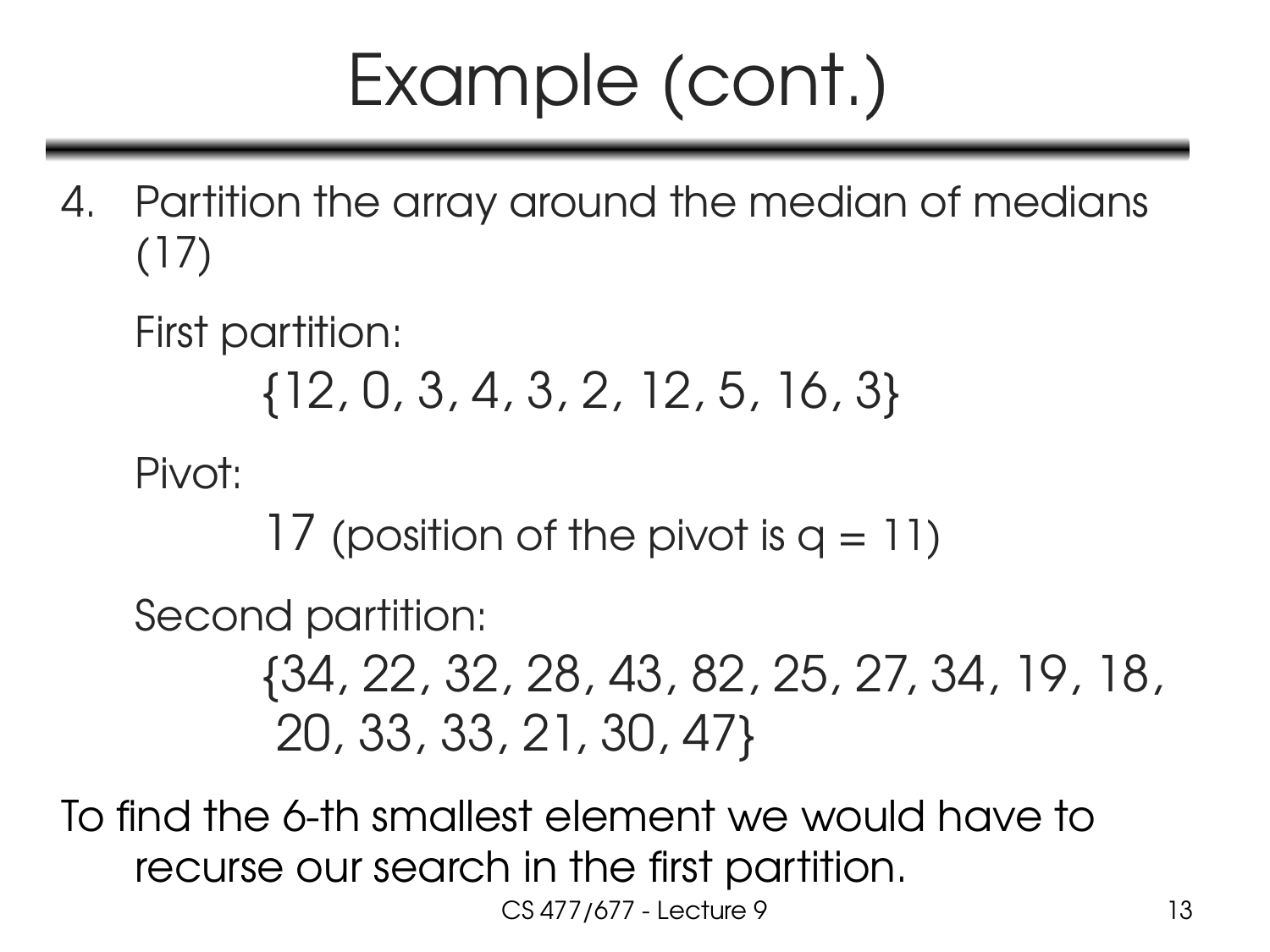

# Example (cont.)
Partition the array around the median of medians (17)

	First partition:
		{12, 0, 3, 4, 3, 2, 12, 5, 16, 3}

	Pivot:
		17 (position of the pivot is q = 11)

	Second partition:
		{34, 22, 32, 28, 43, 82, 25, 27, 34, 19, 18, 	 20, 33, 33, 21, 30, 47}

To find the 6-th smallest element we would have to recurse our search in the first partition.
CS 477/677 - Lecture 9
13